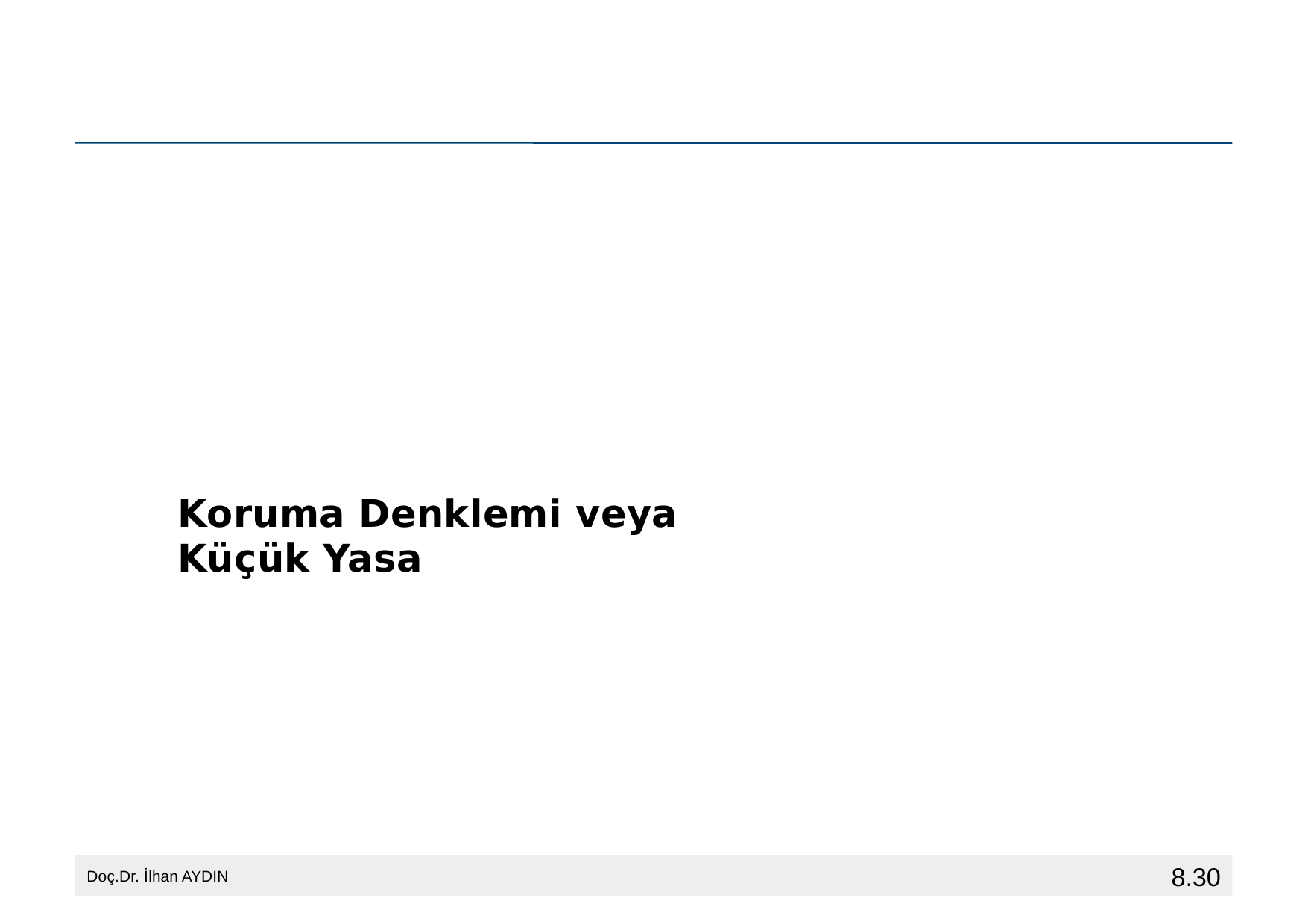

# Koruma Denklemi veya Küçük Yasa
8.30
Doç.Dr. İlhan AYDIN